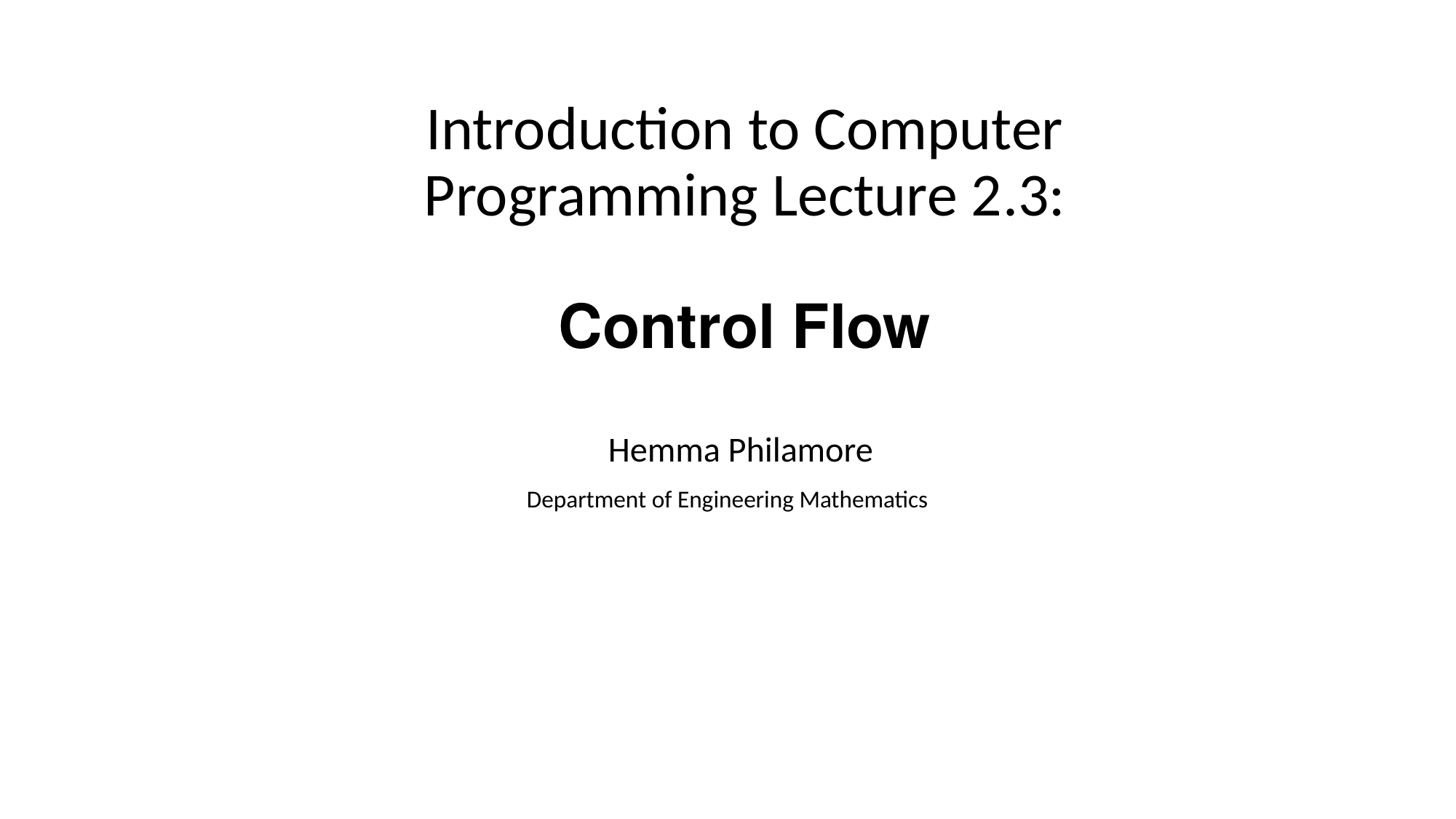

# Introduction to Computer Programming Lecture 2.3:

Control Flow
Hemma Philamore

Department of Engineering Mathematics